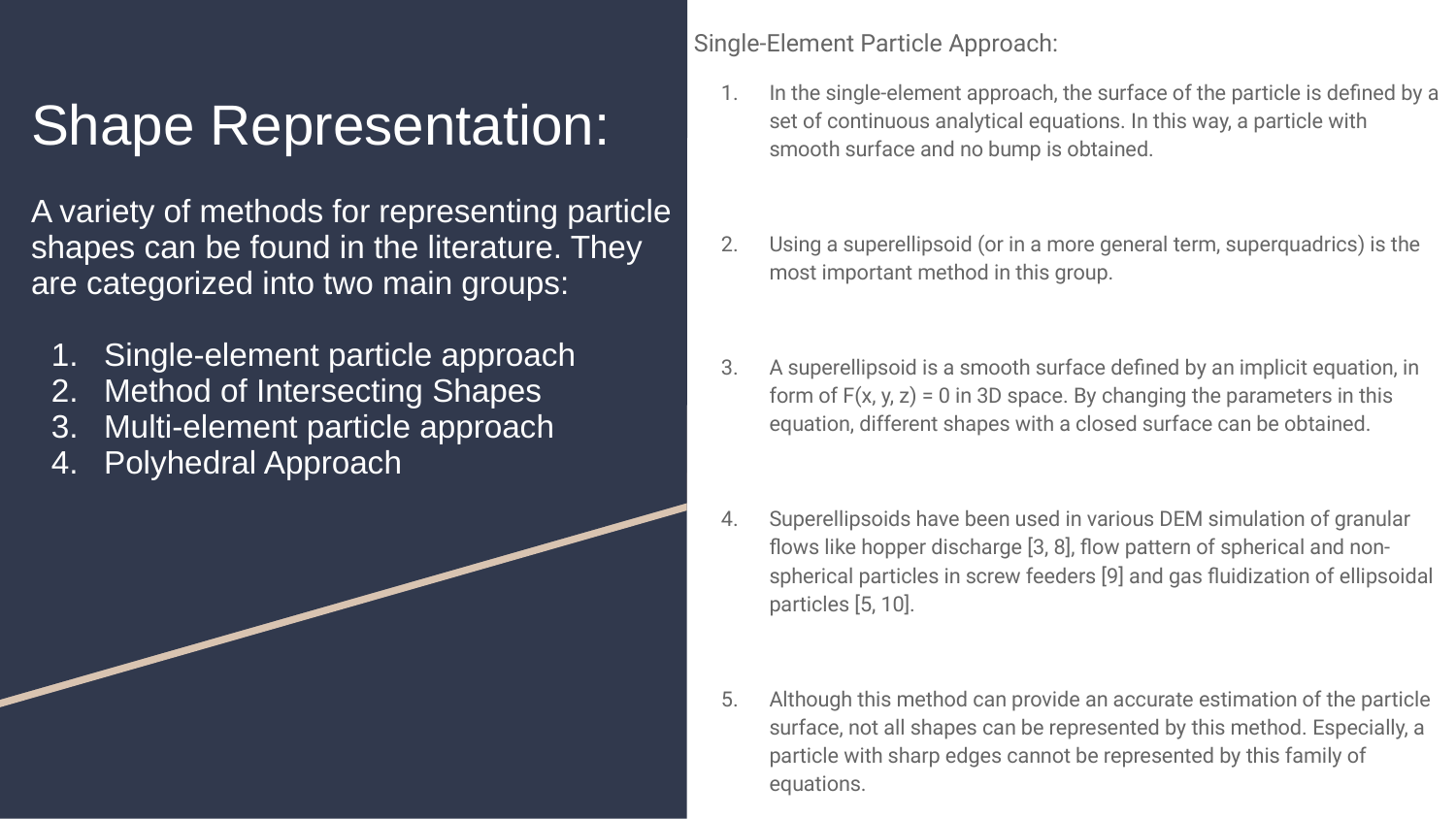

Single-Element Particle Approach:
In the single‐element approach, the surface of the particle is defined by a set of continuous analytical equations. In this way, a particle with smooth surface and no bump is obtained.

Using a superellipsoid (or in a more general term, superquadrics) is the most important method in this group.

A superellipsoid is a smooth surface defined by an implicit equation, in form of F(x, y, z) = 0 in 3D space. By changing the parameters in this equation, different shapes with a closed surface can be obtained.

Superellipsoids have been used in various DEM simulation of granular flows like hopper discharge [3, 8], flow pattern of spherical and non‐spherical particles in screw feeders [9] and gas fluidization of ellipsoidal particles [5, 10].

Although this method can provide an accurate estimation of the particle surface, not all shapes can be represented by this method. Especially, a particle with sharp edges cannot be represented by this family of equations.
# Shape Representation:

A variety of methods for representing particle shapes can be found in the literature. They are categorized into two main groups:

Single‐element particle approach
Method of Intersecting Shapes
Multi‐element particle approach
Polyhedral Approach